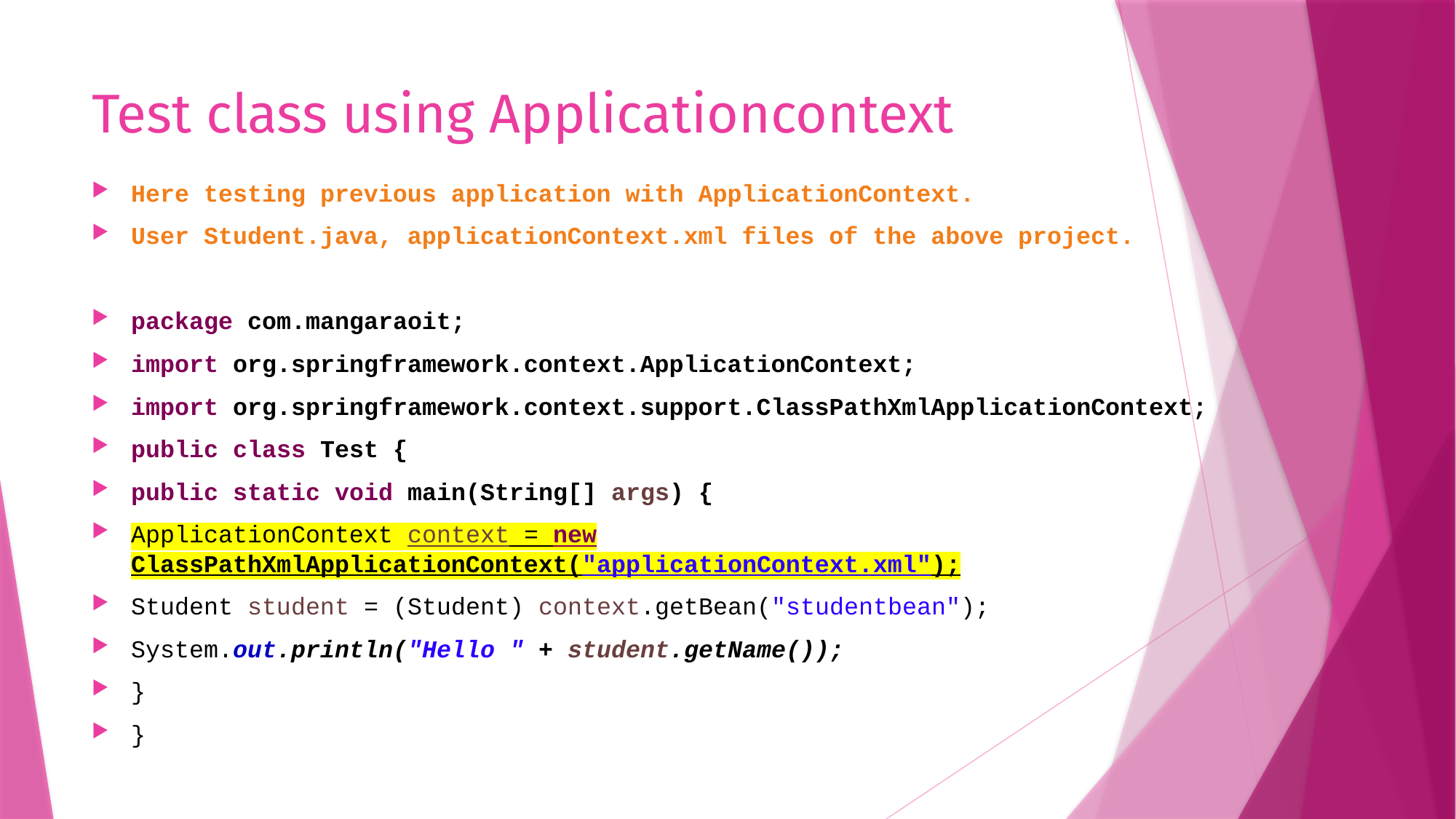

# Test class using Applicationcontext
Here testing previous application with ApplicationContext.
User Student.java, applicationContext.xml files of the above project.

package com.mangaraoit;
import org.springframework.context.ApplicationContext;
import org.springframework.context.support.ClassPathXmlApplicationContext;
public class Test {
public static void main(String[] args) {
ApplicationContext context = new ClassPathXmlApplicationContext("applicationContext.xml");
Student student = (Student) context.getBean("studentbean");
System.out.println("Hello " + student.getName());
}
}